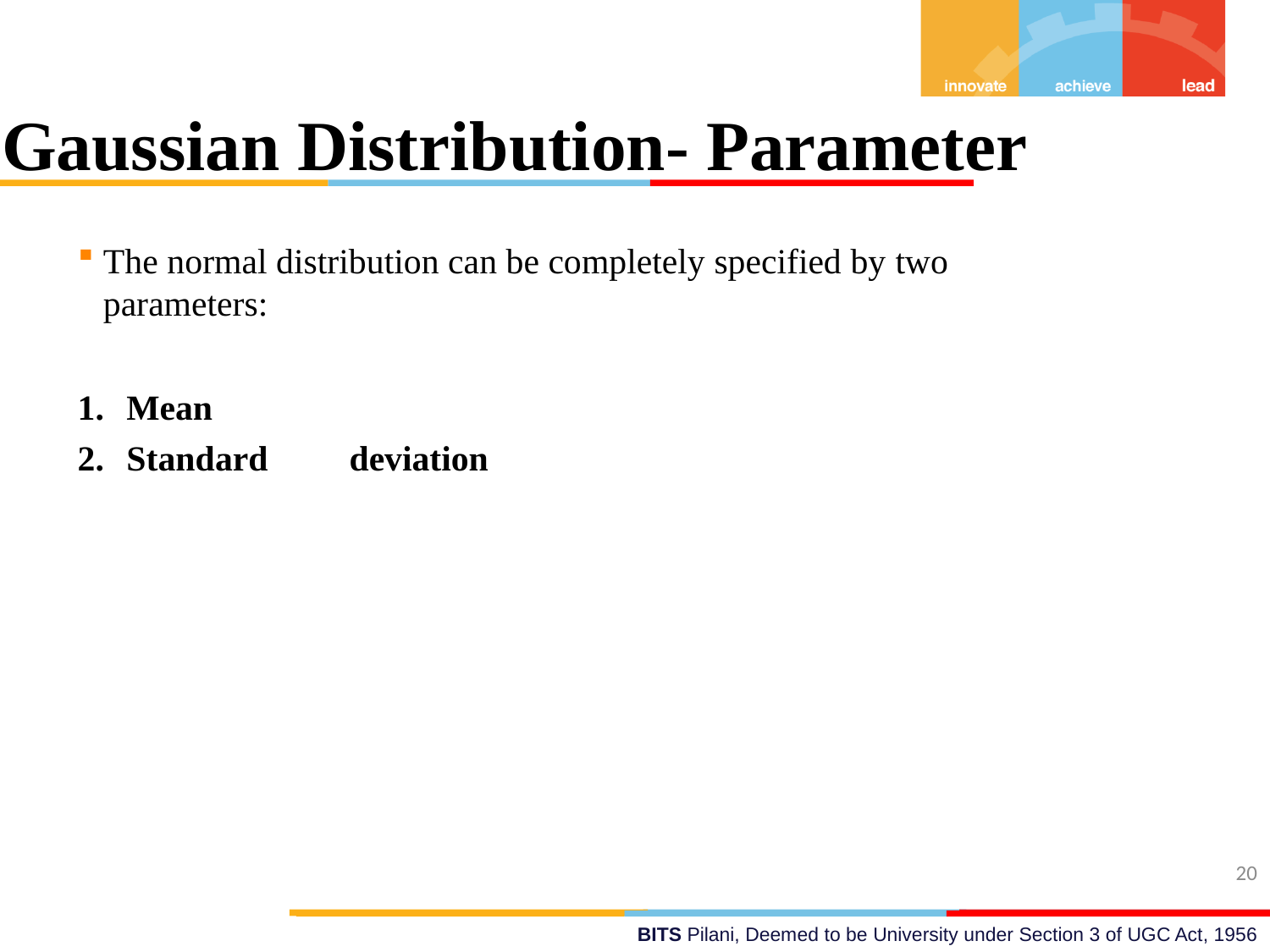

Gaussian Distribution- Parameter
The normal distribution can be completely specified by two
parameters:

Mean
Standard	deviation

20